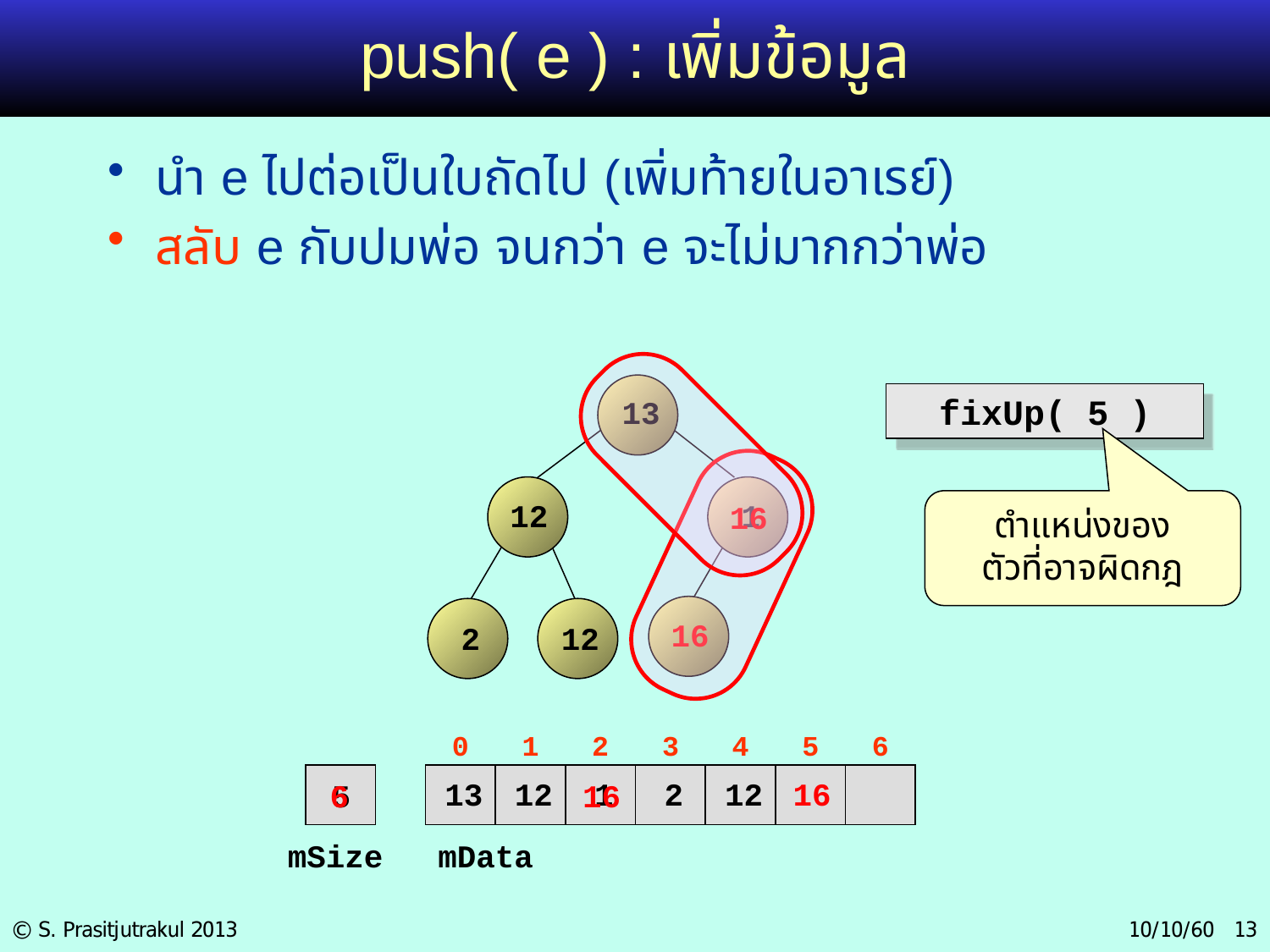

# push( e ) : เพิ่มข้อมูล
นำ e ไปต่อเป็นใบถัดไป (เพิ่มท้ายในอาเรย์)
สลับ e กับปมพ่อ จนกว่า e จะไม่มากกว่าพ่อ

fixUp( 5 )
13

12
1
ตำแหน่งของ
ตัวที่อาจผิดกฎ
16

16
2
12
0
1
2
3
4
5
6

mSize
mData
13
12
1
2
12
16
5
16
6